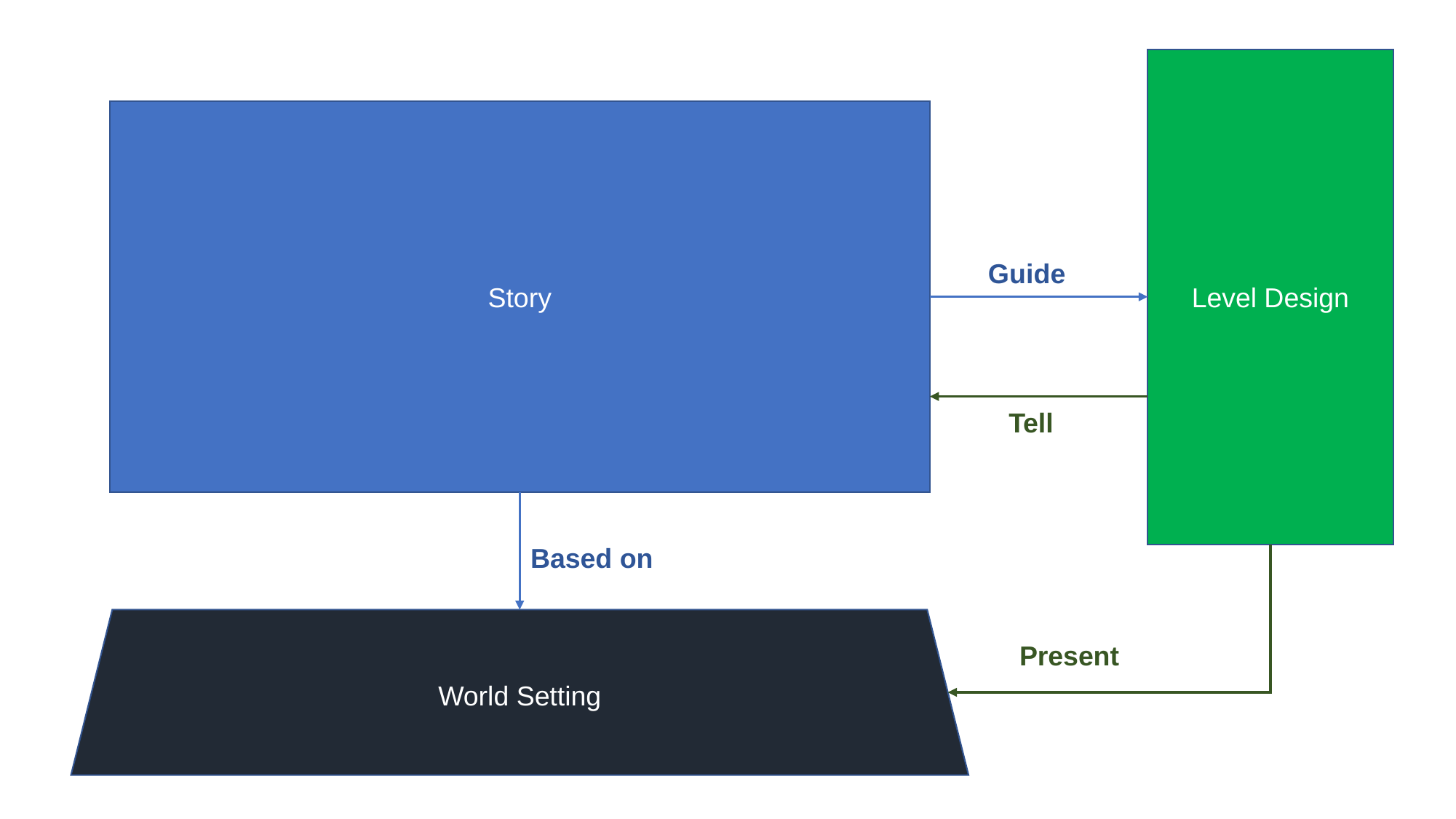

Level Design
Story
Guide
Tell
Based on
World Setting
Present